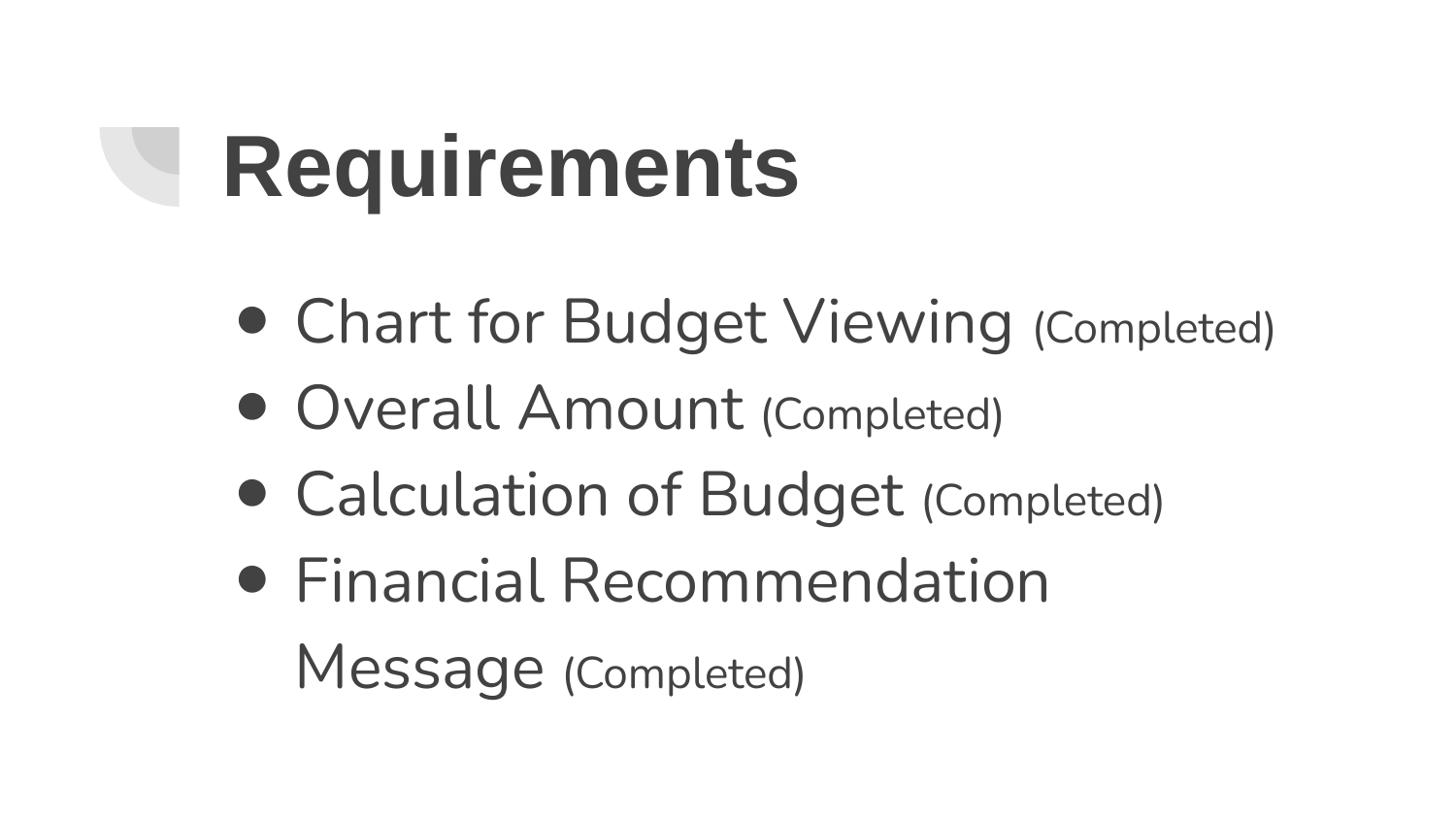

# Requirements
Chart for Budget Viewing (Completed)
Overall Amount (Completed)
Calculation of Budget (Completed)
Financial Recommendation Message (Completed)